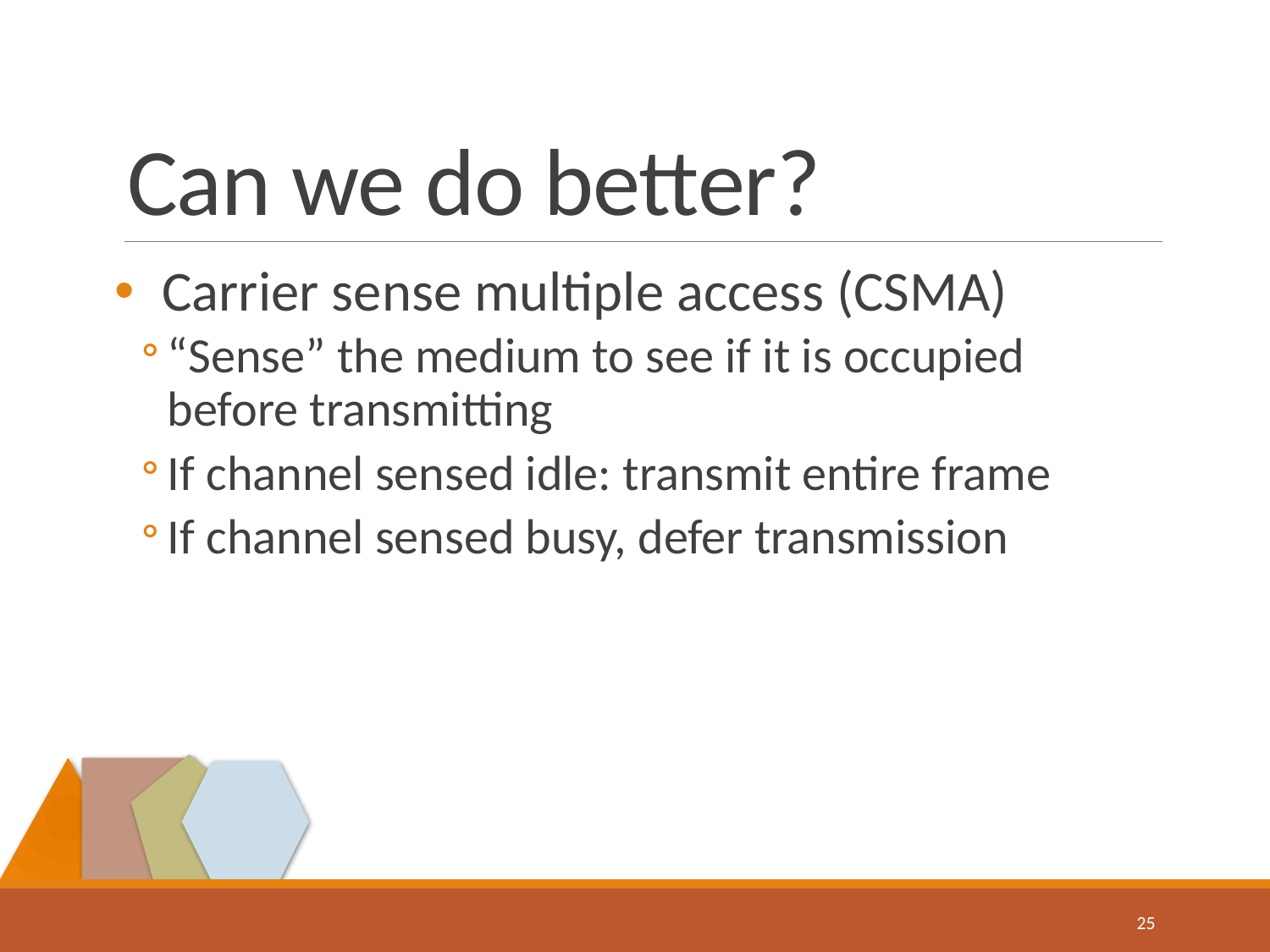

# Can we do better?
Carrier sense multiple access (CSMA)
“Sense” the medium to see if it is occupied before transmitting
If channel sensed idle: transmit entire frame
If channel sensed busy, defer transmission

25